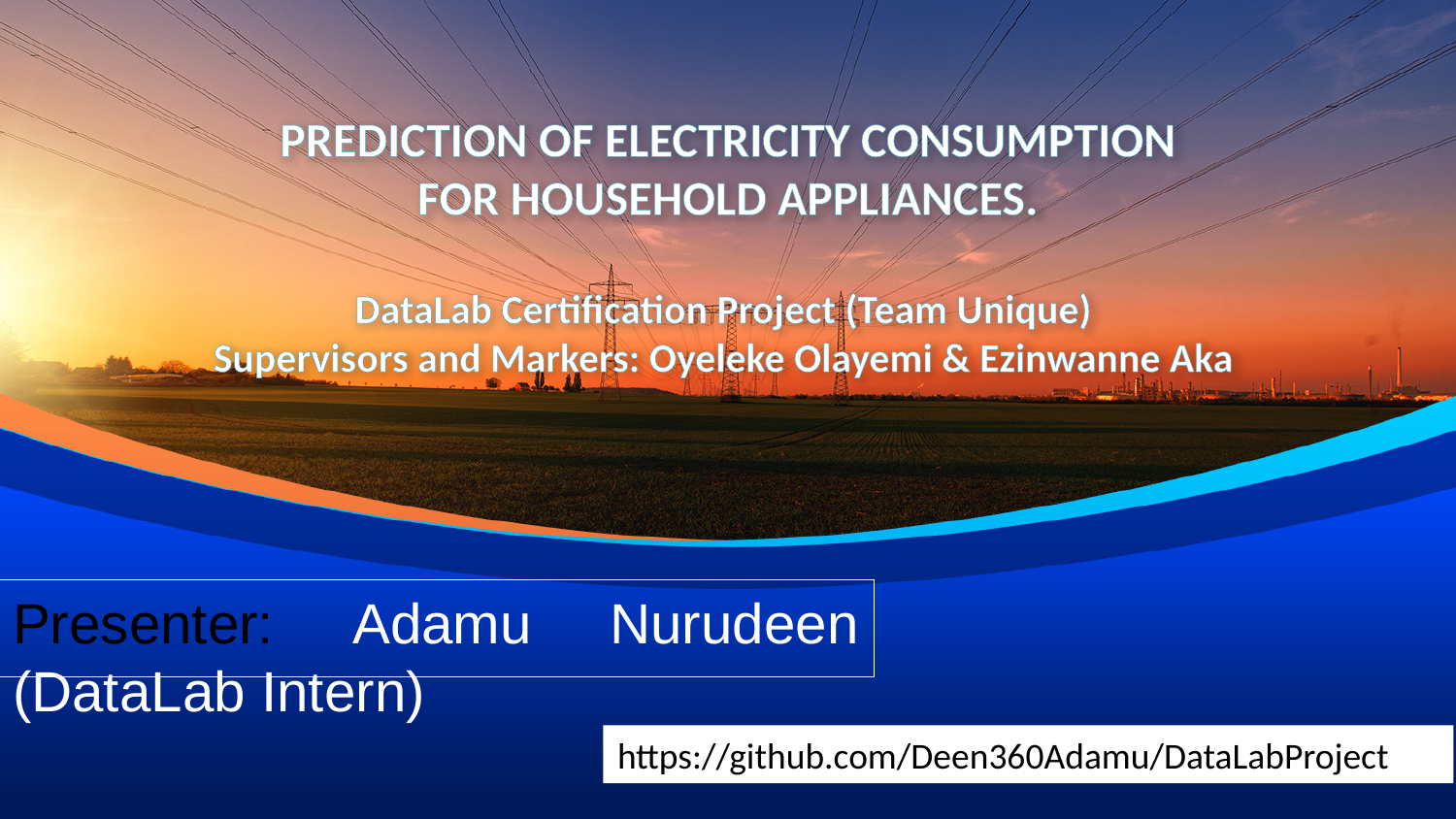

# PREDICTION OF ELECTRICITY CONSUMPTION FOR HOUSEHOLD APPLIANCES. DataLab Certification Project (Team Unique) Supervisors and Markers: Oyeleke Olayemi & Ezinwanne Aka
Presenter: Adamu Nurudeen (DataLab Intern)
https://github.com/Deen360Adamu/DataLabProject